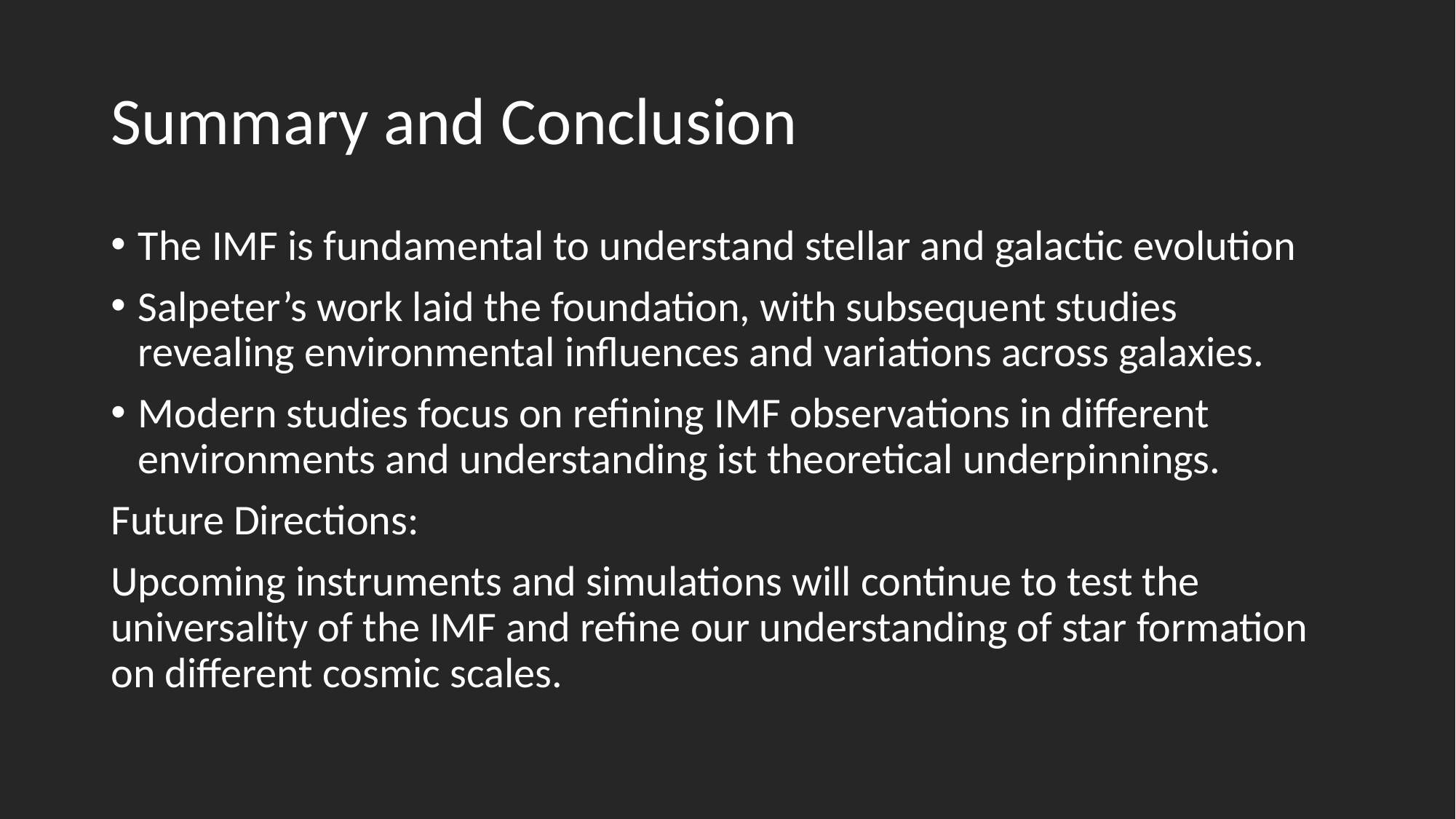

# Summary and Conclusion
The IMF is fundamental to understand stellar and galactic evolution
Salpeter’s work laid the foundation, with subsequent studies revealing environmental influences and variations across galaxies.
Modern studies focus on refining IMF observations in different environments and understanding ist theoretical underpinnings.
Future Directions:
Upcoming instruments and simulations will continue to test the universality of the IMF and refine our understanding of star formation on different cosmic scales.